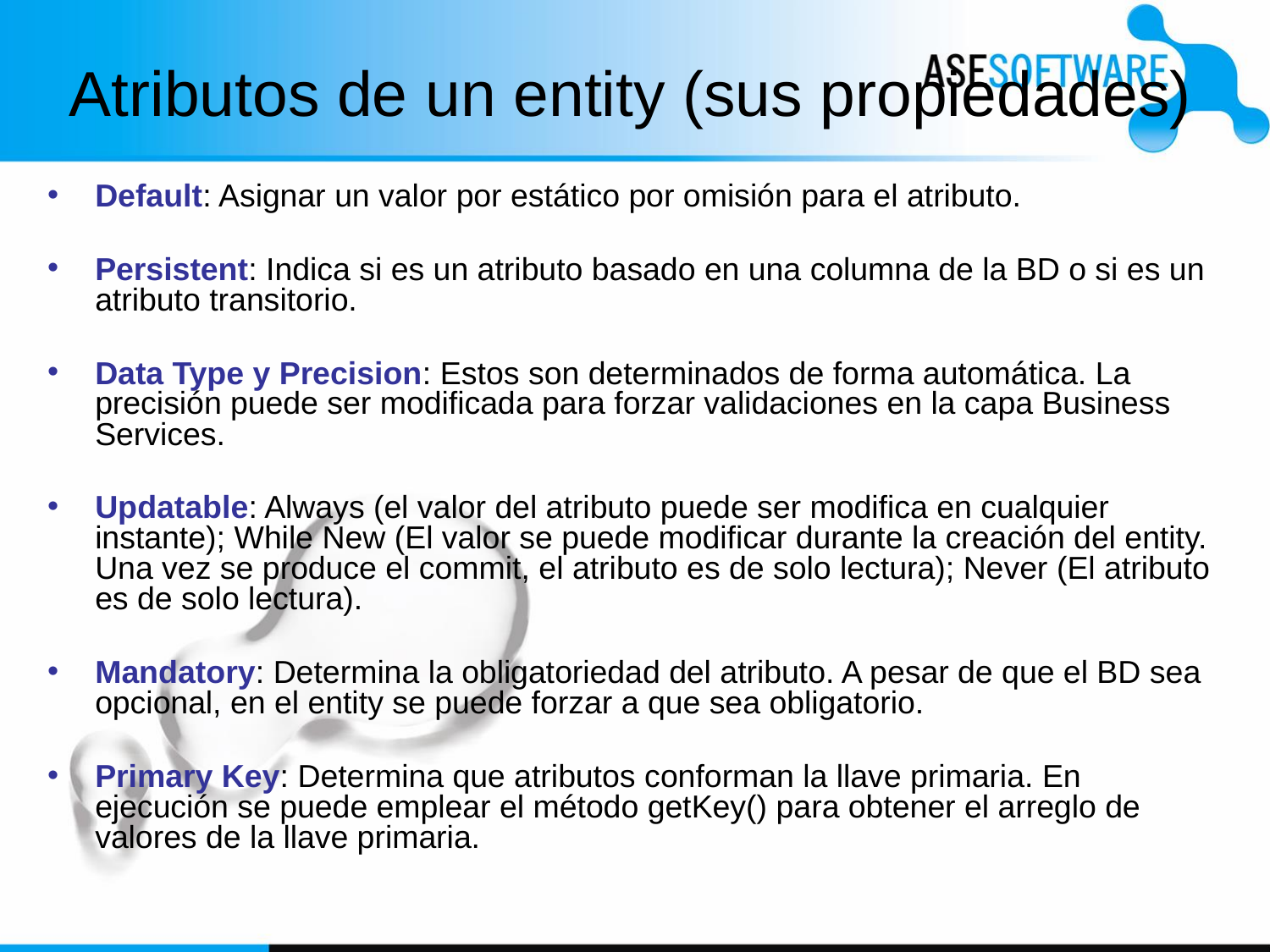

# Atributos de un entity (sus propiedades)
Default: Asignar un valor por estático por omisión para el atributo.

Persistent: Indica si es un atributo basado en una columna de la BD o si es un atributo transitorio.

Data Type y Precision: Estos son determinados de forma automática. La precisión puede ser modificada para forzar validaciones en la capa Business Services.

Updatable: Always (el valor del atributo puede ser modifica en cualquier instante); While New (El valor se puede modificar durante la creación del entity. Una vez se produce el commit, el atributo es de solo lectura); Never (El atributo es de solo lectura).

Mandatory: Determina la obligatoriedad del atributo. A pesar de que el BD sea opcional, en el entity se puede forzar a que sea obligatorio.

Primary Key: Determina que atributos conforman la llave primaria. En ejecución se puede emplear el método getKey() para obtener el arreglo de valores de la llave primaria.